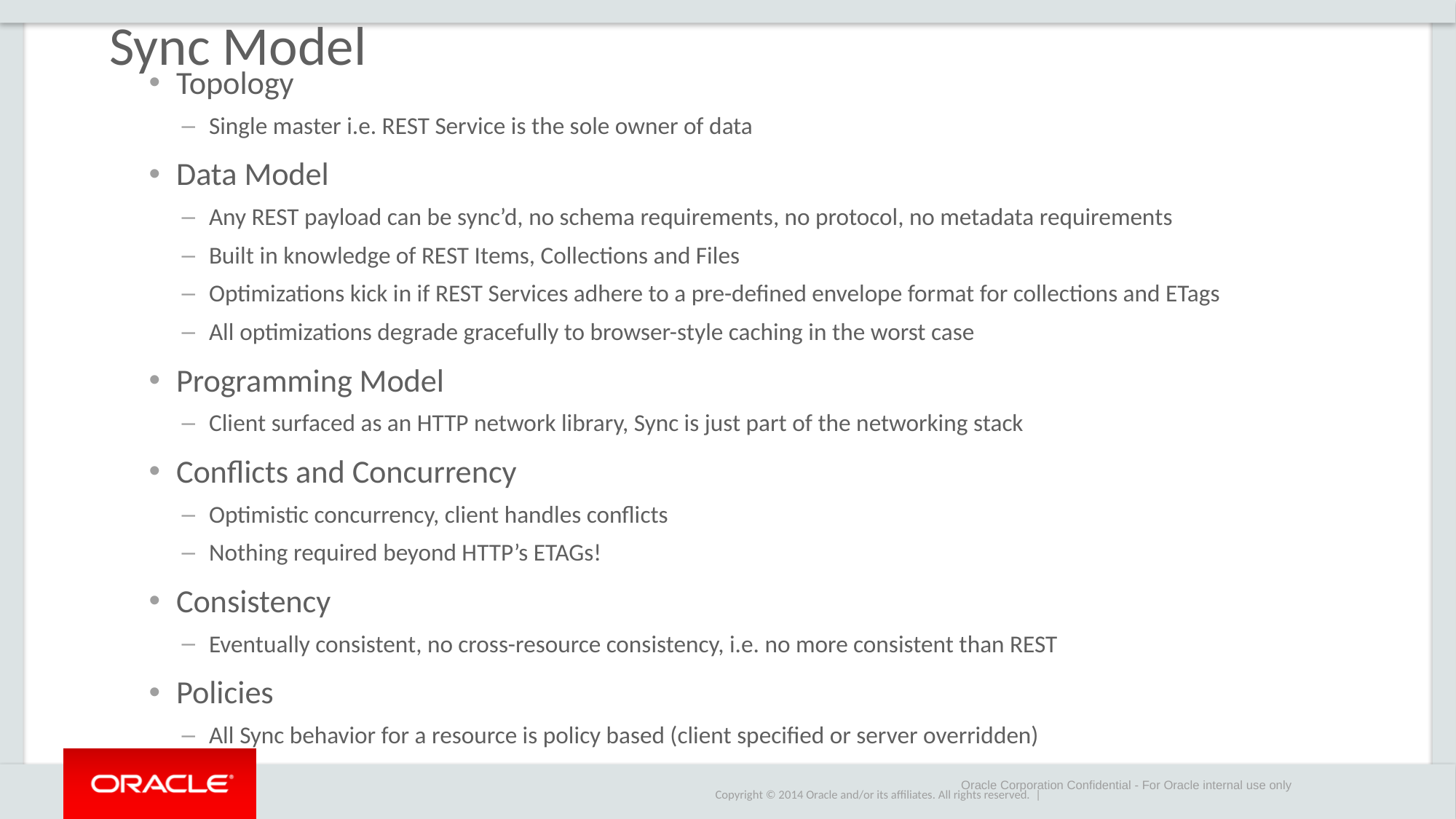

# Sync Model
Topology
Single master i.e. REST Service is the sole owner of data
Data Model
Any REST payload can be sync’d, no schema requirements, no protocol, no metadata requirements
Built in knowledge of REST Items, Collections and Files
Optimizations kick in if REST Services adhere to a pre-defined envelope format for collections and ETags
All optimizations degrade gracefully to browser-style caching in the worst case
Programming Model
Client surfaced as an HTTP network library, Sync is just part of the networking stack
Conflicts and Concurrency
Optimistic concurrency, client handles conflicts
Nothing required beyond HTTP’s ETAGs!
Consistency
Eventually consistent, no cross-resource consistency, i.e. no more consistent than REST
Policies
All Sync behavior for a resource is policy based (client specified or server overridden)

Oracle Corporation Confidential - For Oracle internal use only